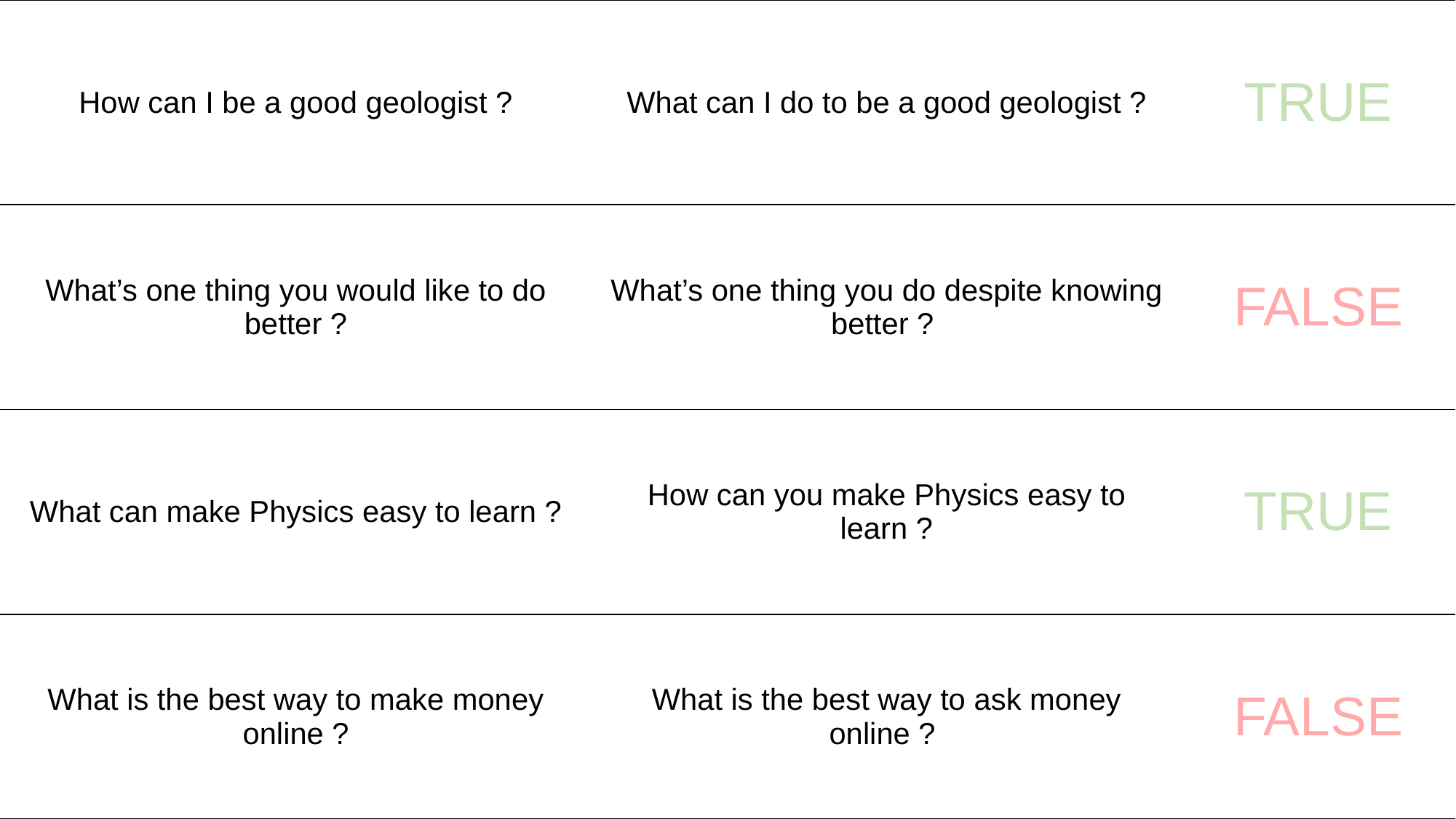

| How can I be a good geologist ? | What can I do to be a good geologist ? | TRUE |
| --- | --- | --- |
| What’s one thing you would like to do better ? | What’s one thing you do despite knowing better ? | FALSE |
| What can make Physics easy to learn ? | How can you make Physics easy to learn ? | TRUE |
| What is the best way to make money online ? | What is the best way to ask money online ? | FALSE |